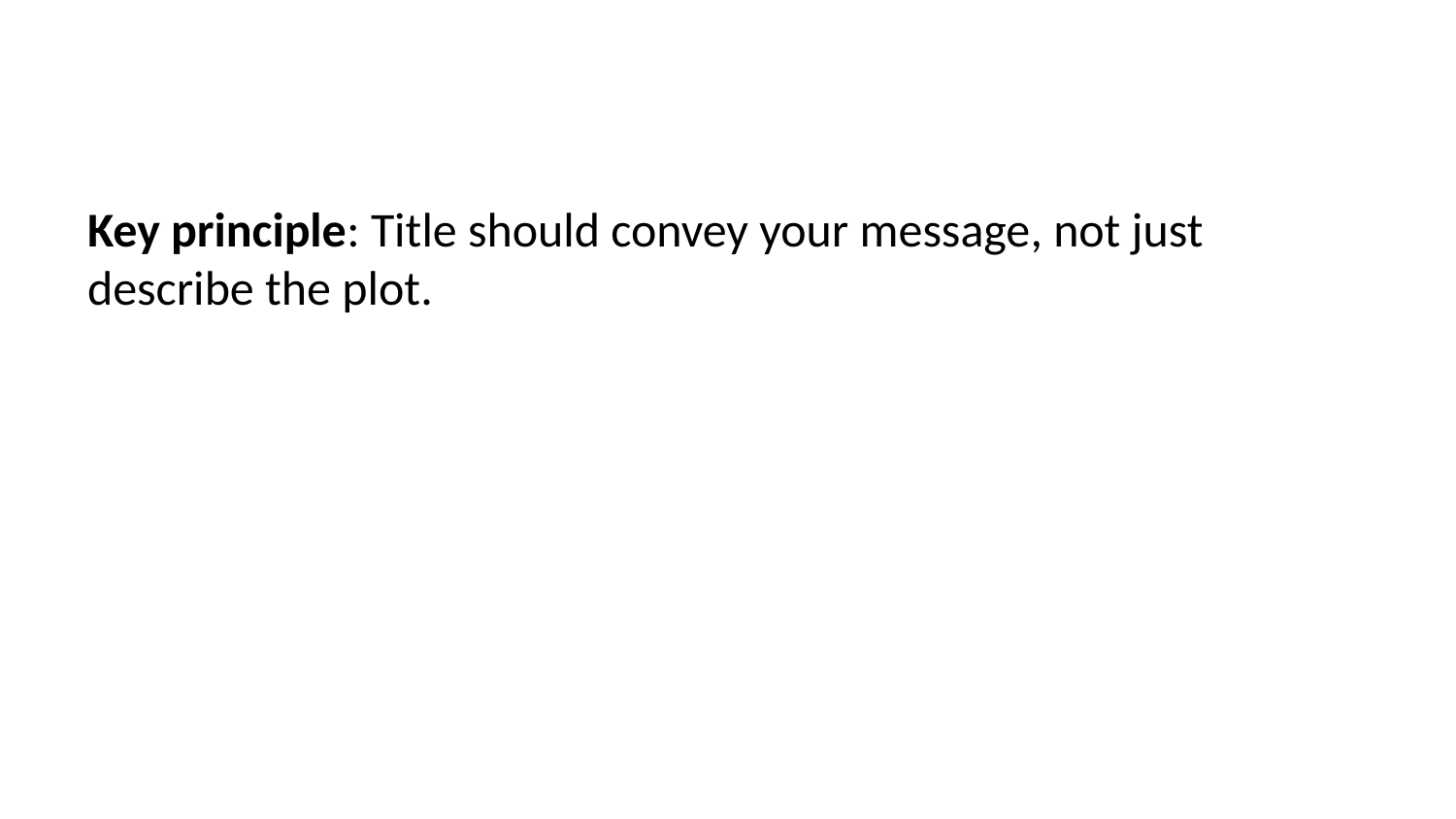

Key principle: Title should convey your message, not just describe the plot.